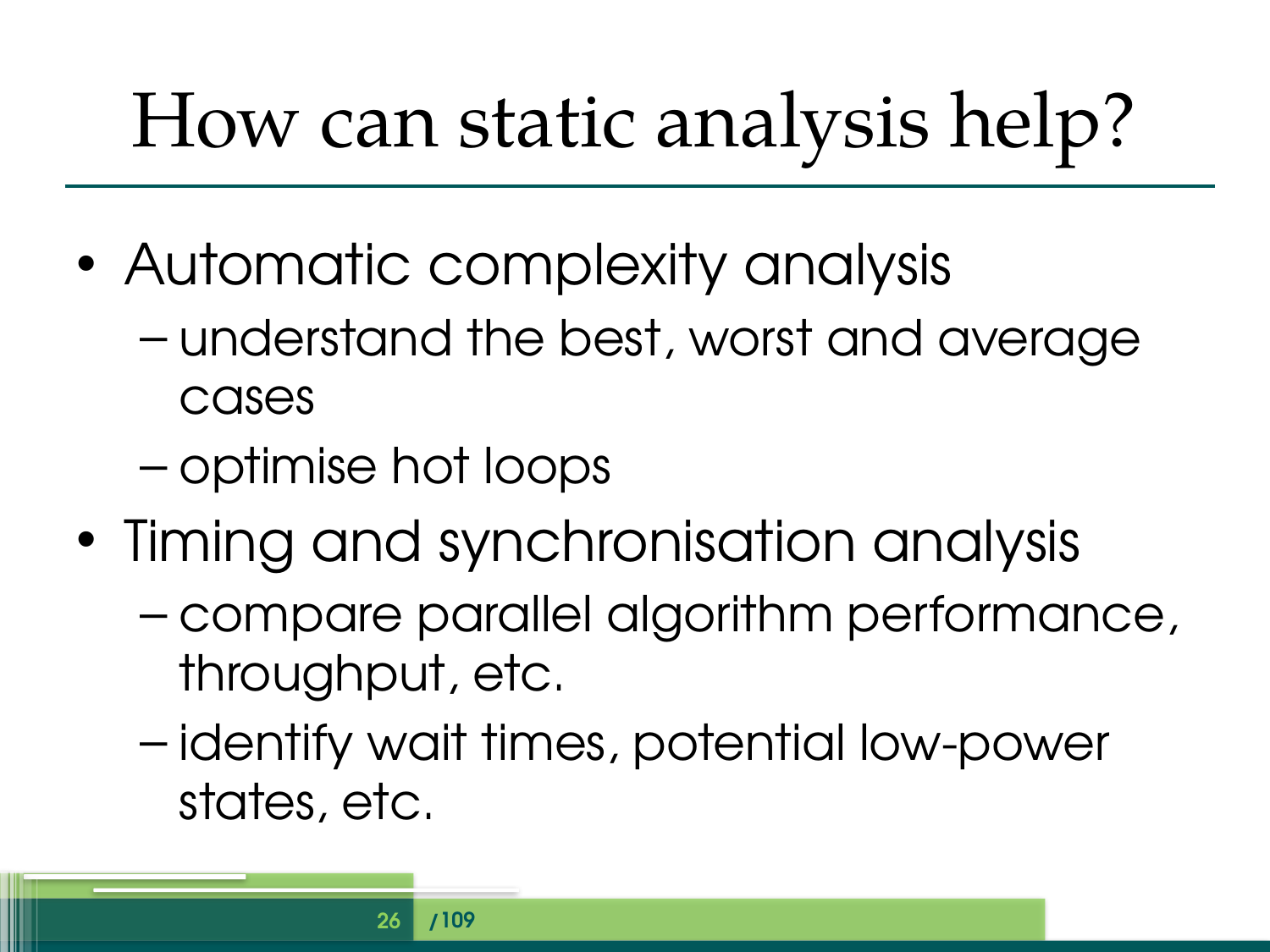

# How can static analysis help?
Automatic complexity analysis
understand the best, worst and average cases
optimise hot loops
Timing and synchronisation analysis
compare parallel algorithm performance, throughput, etc.
identify wait times, potential low-power states, etc.
/109
26